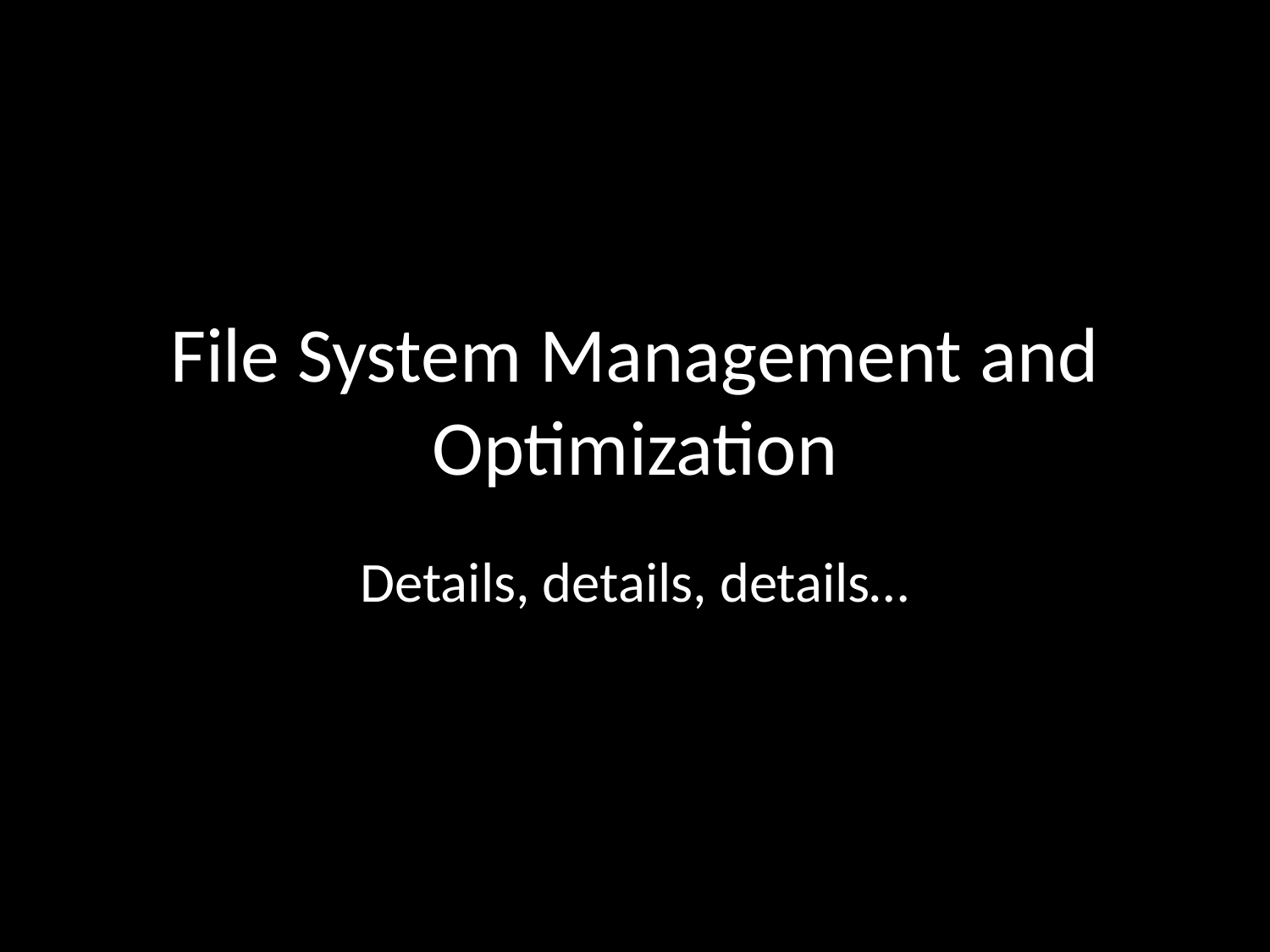

# File System Management and Optimization
Details, details, details…